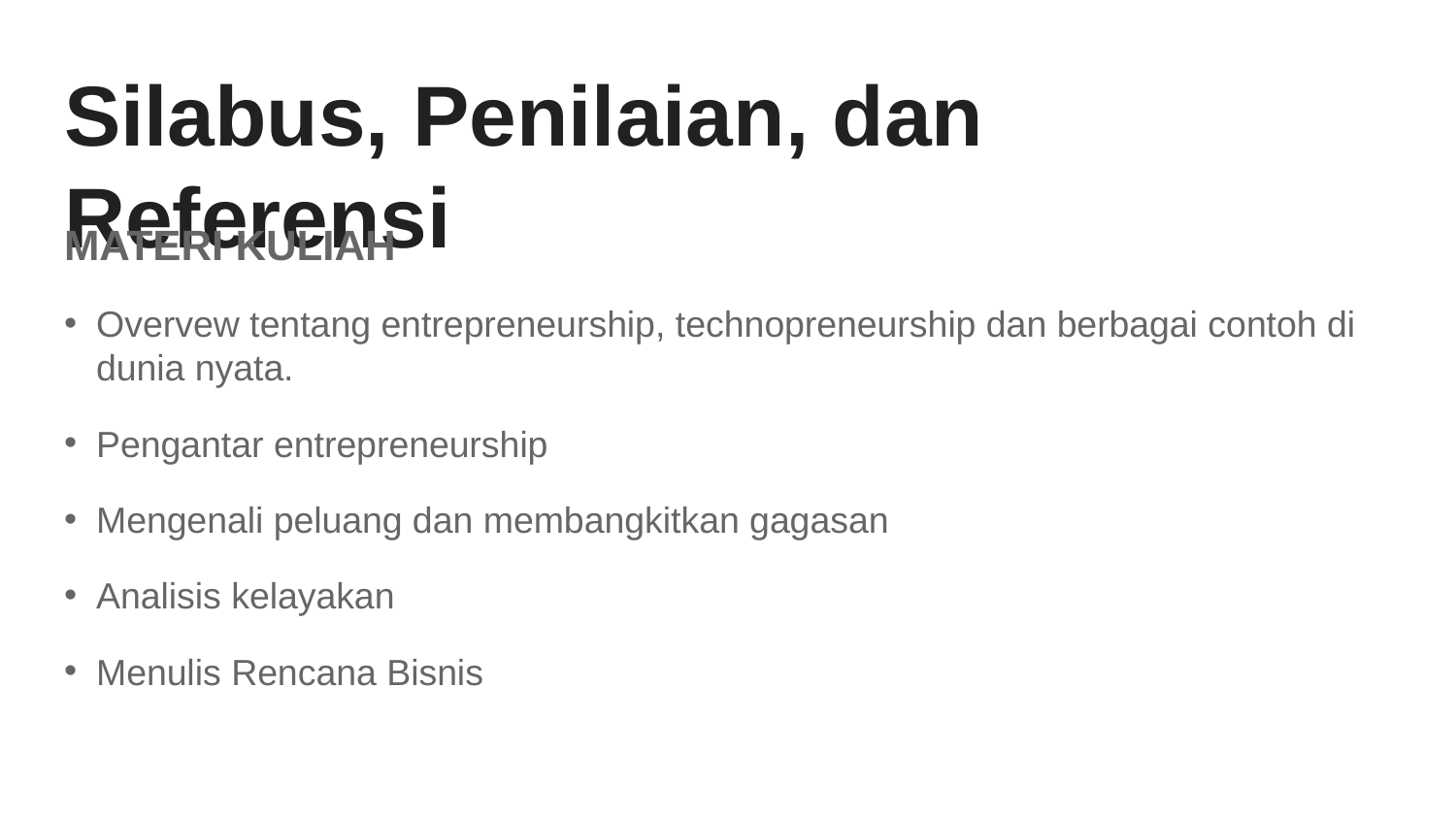

# Silabus, Penilaian, dan Referensi
MATERI KULIAH
Overvew tentang entrepreneurship, technopreneurship dan berbagai contoh di dunia nyata.
Pengantar entrepreneurship
Mengenali peluang dan membangkitkan gagasan
Analisis kelayakan
Menulis Rencana Bisnis